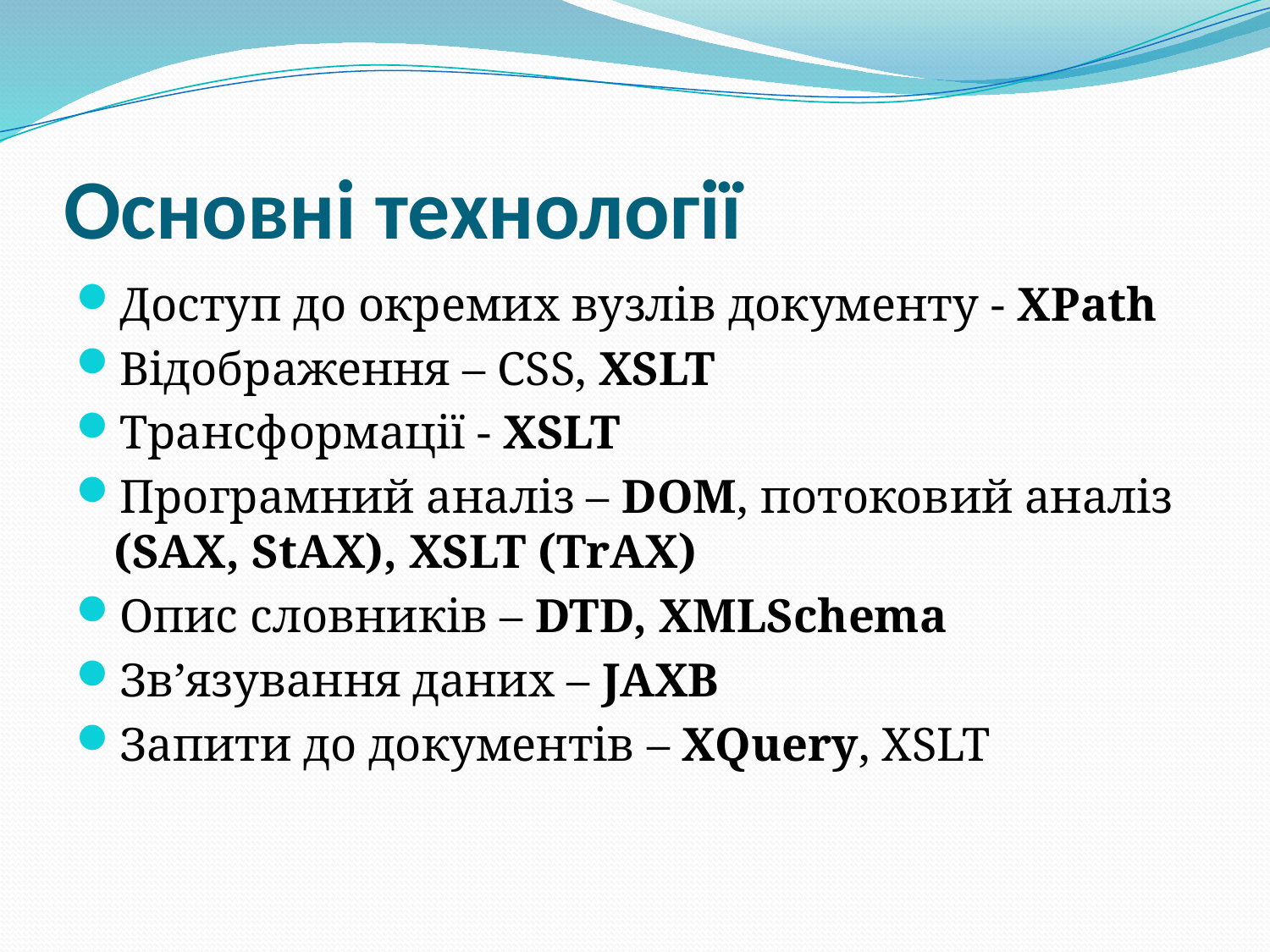

# Основні технології
Доступ до окремих вузлів документу - XPath
Відображення – CSS, XSLT
Трансформації - XSLT
Програмний аналіз – DOM, потоковий аналіз (SAX, StAX), XSLT (TrAX)
Опис словників – DTD, XMLSchema
Зв’язування даних – JAXB
Запити до документів – XQuery, XSLT